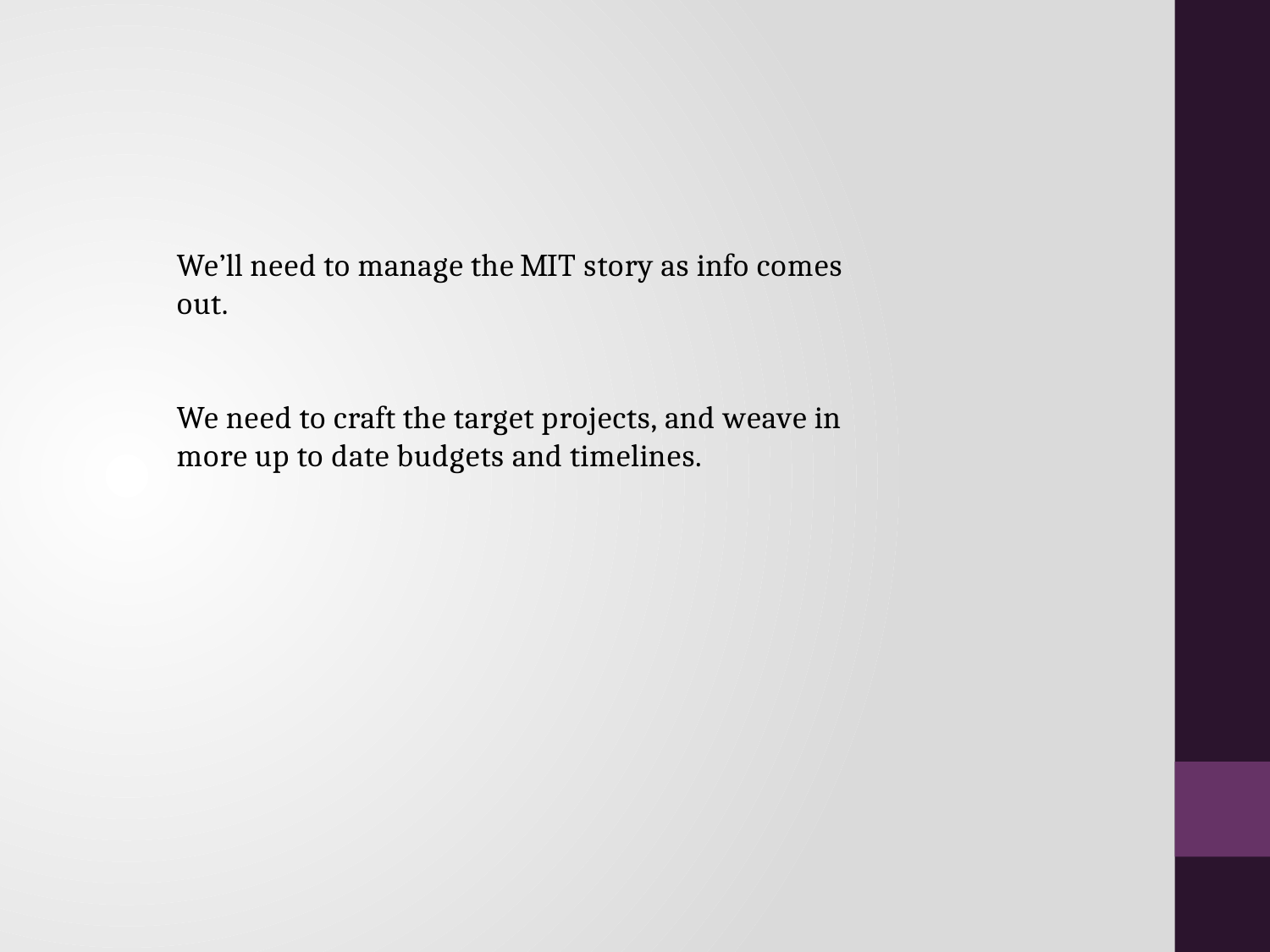

We’ll need to manage the MIT story as info comes out.

We need to craft the target projects, and weave in more up to date budgets and timelines.